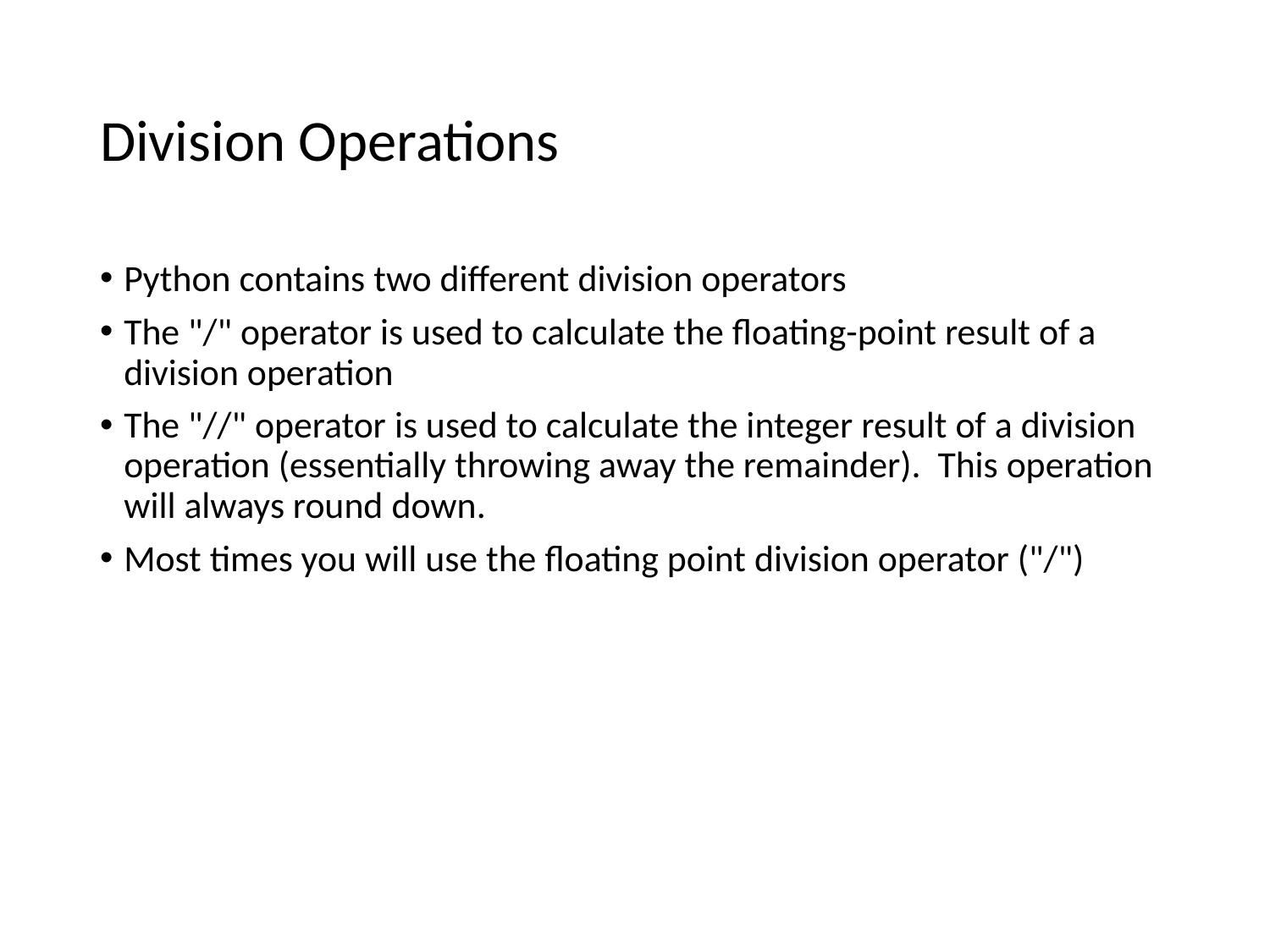

# Division Operations
Python contains two different division operators
The "/" operator is used to calculate the floating-point result of a division operation
The "//" operator is used to calculate the integer result of a division operation (essentially throwing away the remainder).  This operation will always round down.
Most times you will use the floating point division operator ("/")